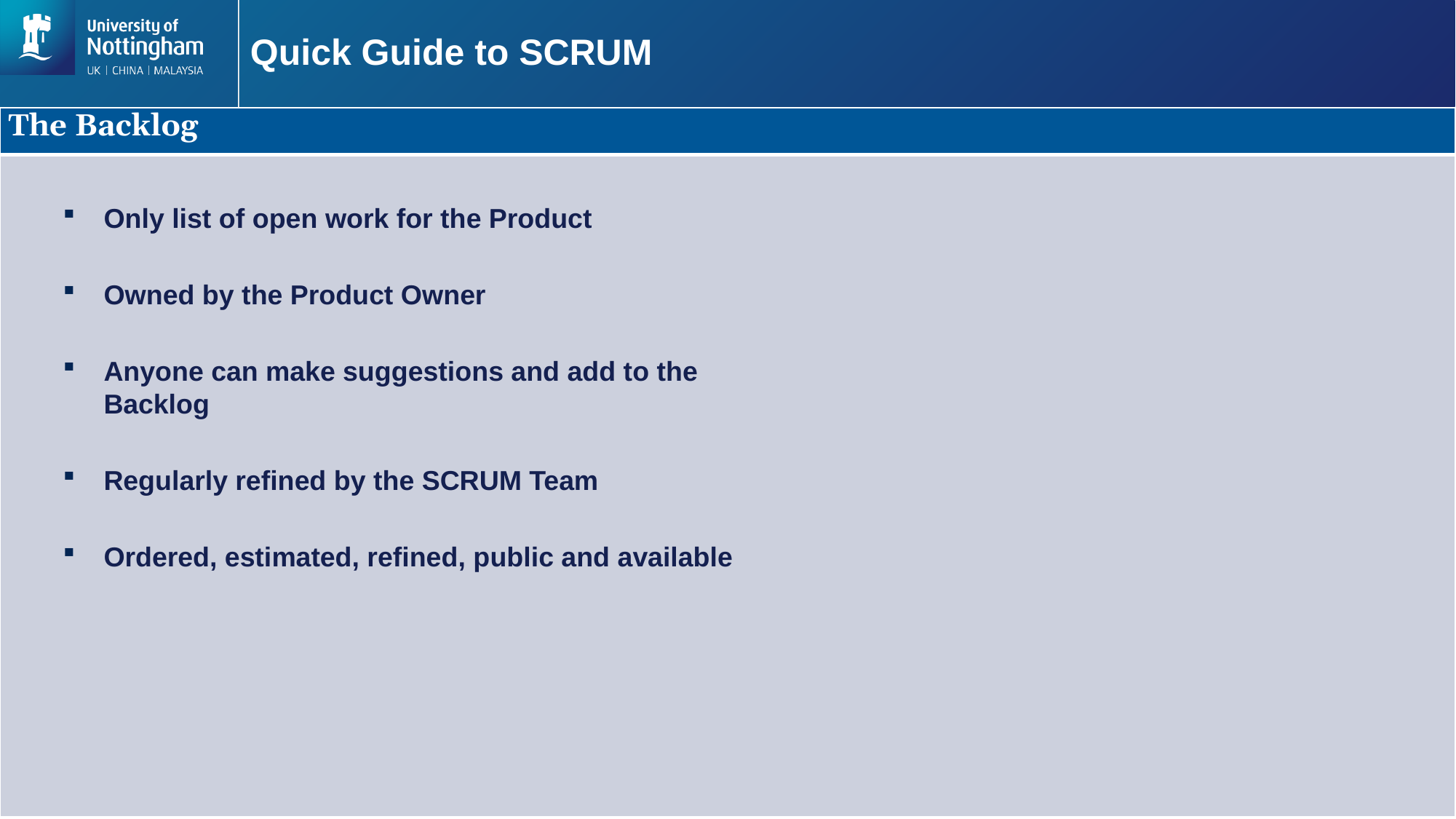

# Quick Guide to SCRUM
| The Backlog |
| --- |
|  |

Only list of open work for the Product

Owned by the Product Owner

Anyone can make suggestions and add to the Backlog

Regularly refined by the SCRUM Team

Ordered, estimated, refined, public and available